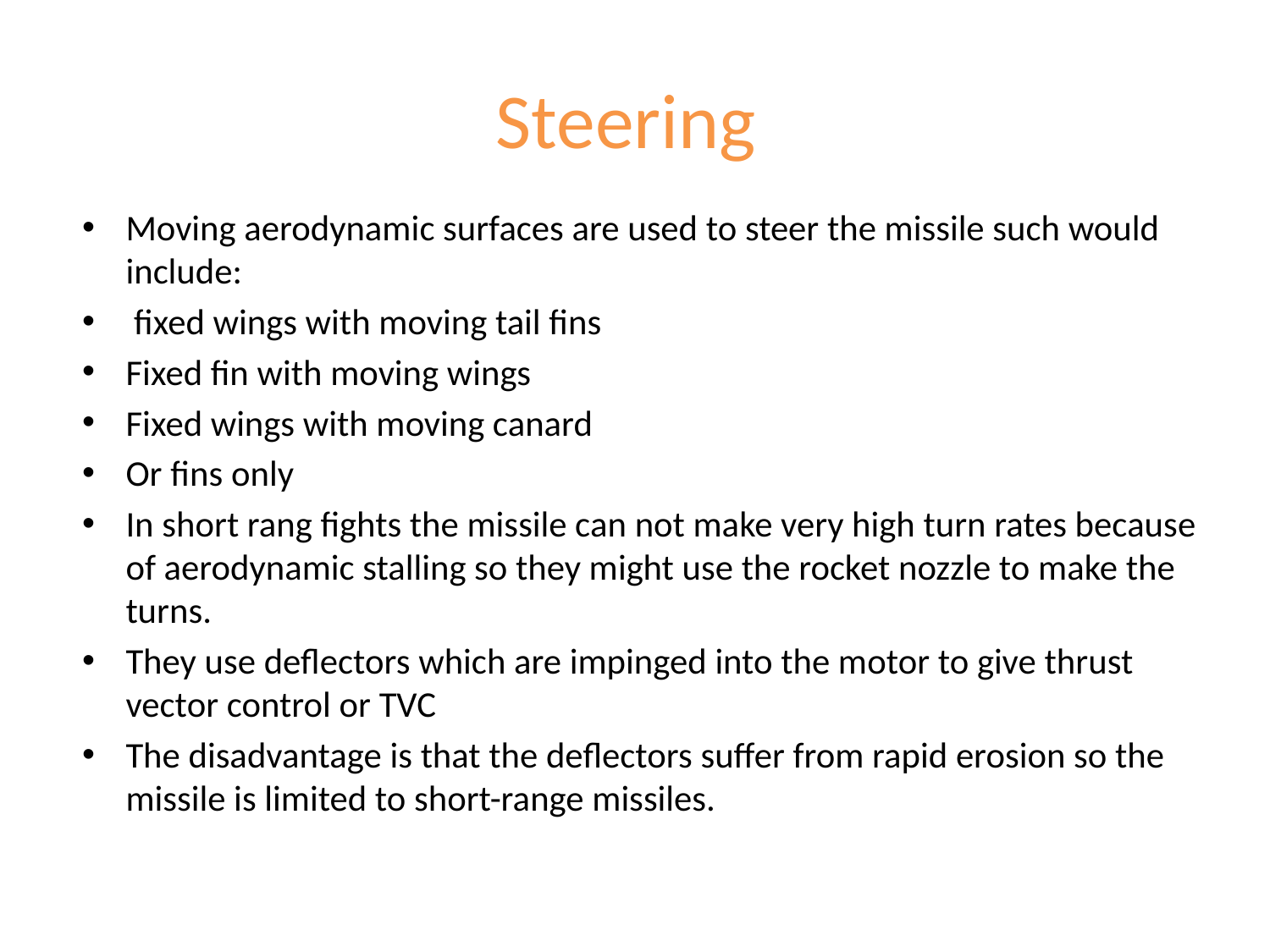

# Steering
Moving aerodynamic surfaces are used to steer the missile such would include:
 fixed wings with moving tail fins
Fixed fin with moving wings
Fixed wings with moving canard
Or fins only
In short rang fights the missile can not make very high turn rates because of aerodynamic stalling so they might use the rocket nozzle to make the turns.
They use deflectors which are impinged into the motor to give thrust vector control or TVC
The disadvantage is that the deflectors suffer from rapid erosion so the missile is limited to short-range missiles.